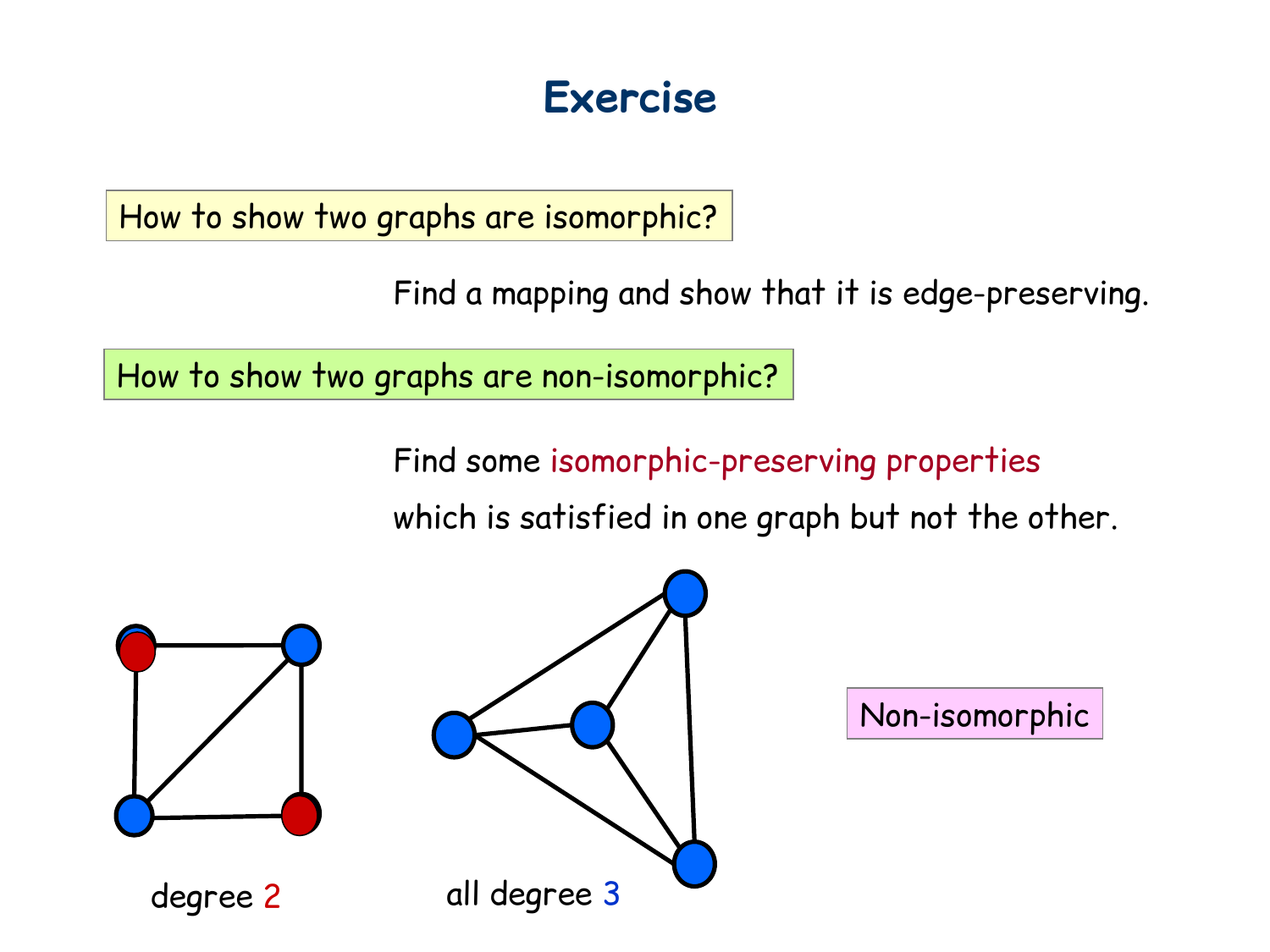

Exercise
How to show two graphs are isomorphic?
Find a mapping and show that it is edge-preserving.
How to show two graphs are non-isomorphic?
Find some isomorphic-preserving properties
which is satisfied in one graph but not the other.

Non-isomorphic

all degree 3
degree 2